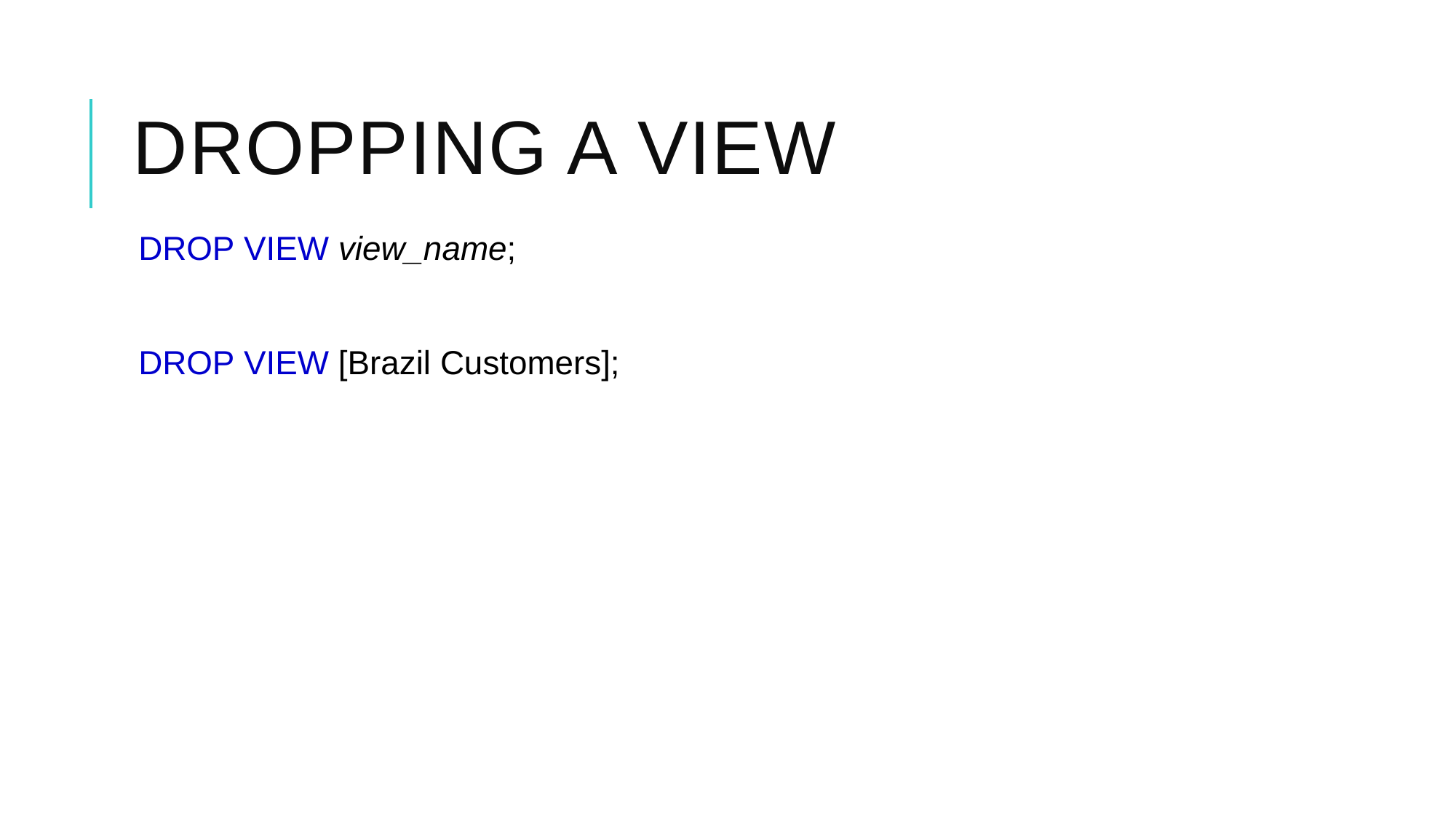

# Dropping a view
DROP VIEW view_name;

DROP VIEW [Brazil Customers];